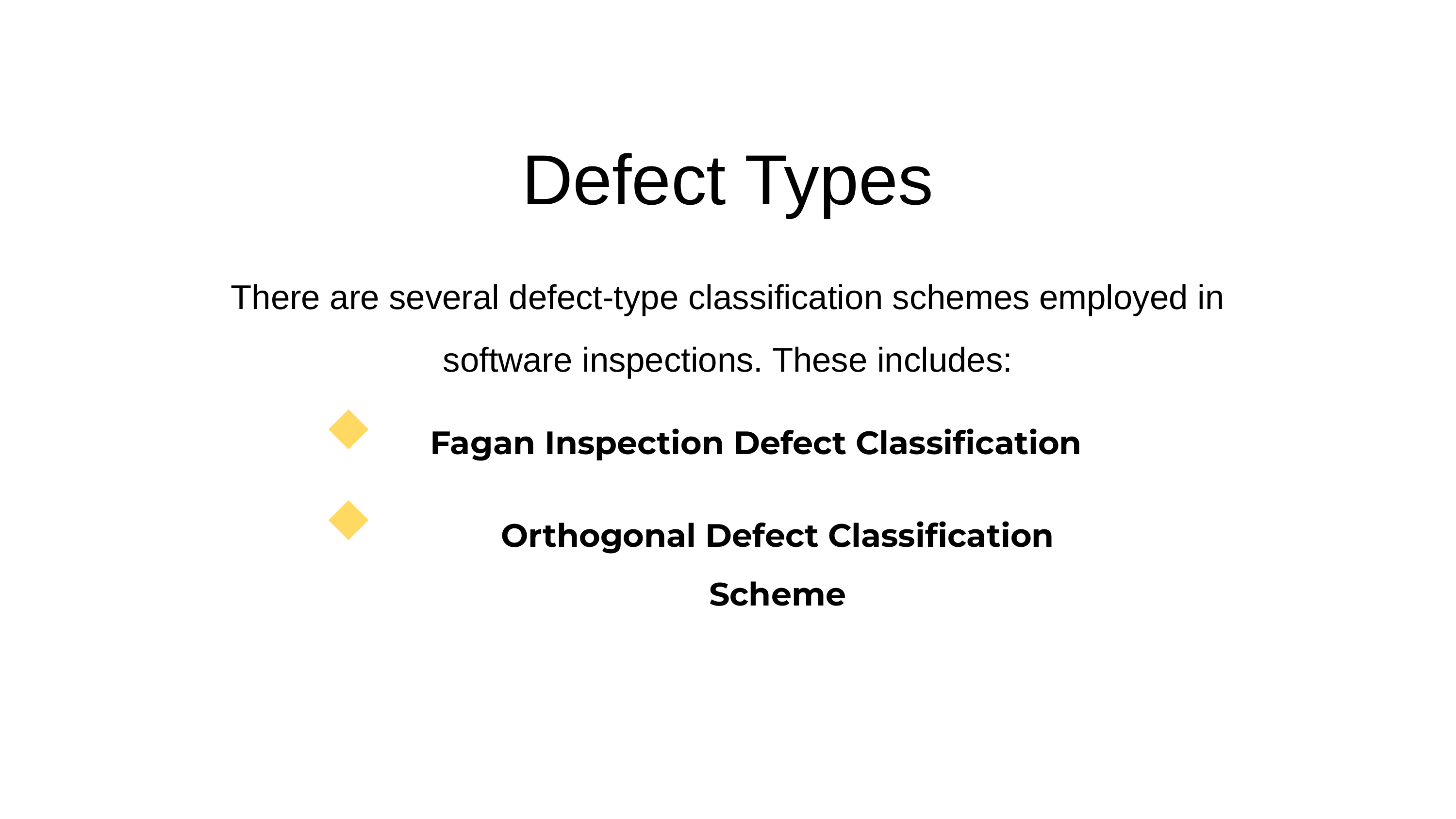

Defect Types
There are several defect-type classification schemes employed in software inspections. These includes:
Fagan Inspection Defect Classification

Orthogonal Defect Classification Scheme